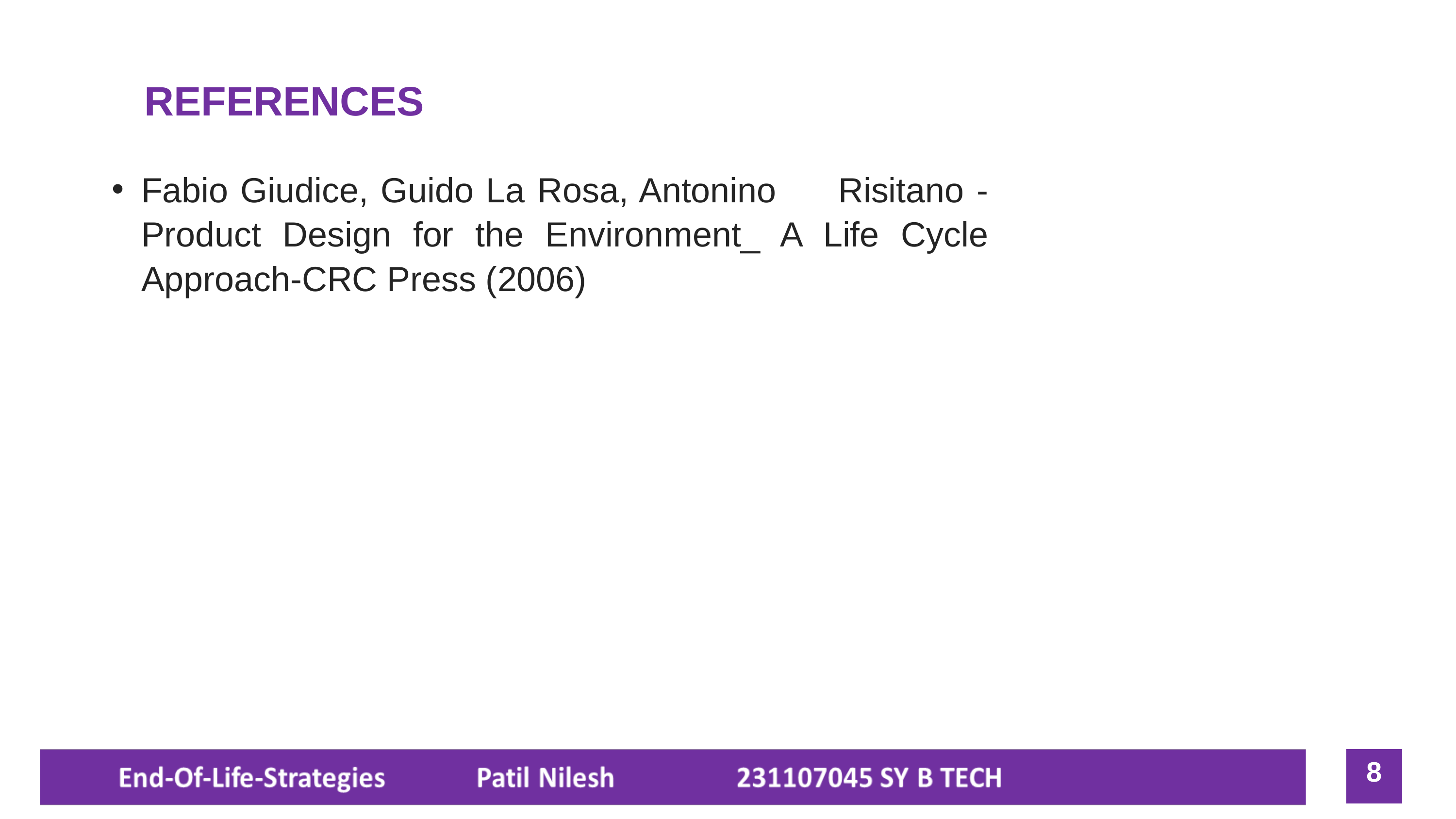

REFERENCES
Fabio Giudice, Guido La Rosa, Antonino     Risitano - Product Design for the Environment_ A Life Cycle Approach-CRC Press (2006)

8